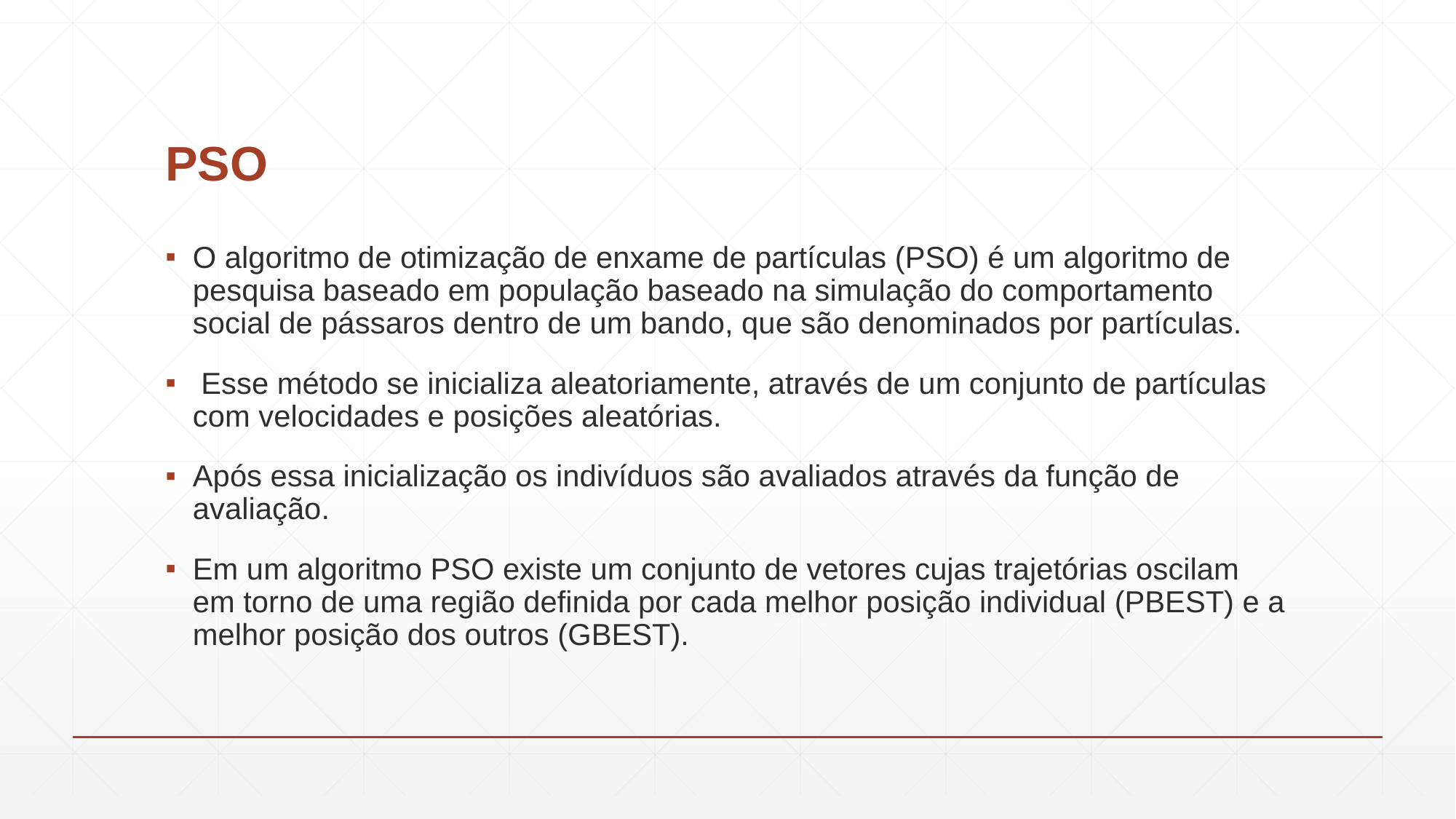

# PSO
O algoritmo de otimização de enxame de partículas (PSO) é um algoritmo de pesquisa baseado em população baseado na simulação do comportamento social de pássaros dentro de um bando, que são denominados por partículas.
 Esse método se inicializa aleatoriamente, através de um conjunto de partículas com velocidades e posições aleatórias.
Após essa inicialização os indivíduos são avaliados através da função de avaliação.
Em um algoritmo PSO existe um conjunto de vetores cujas trajetórias oscilam em torno de uma região definida por cada melhor posição individual (PBEST) e a melhor posição dos outros (GBEST).